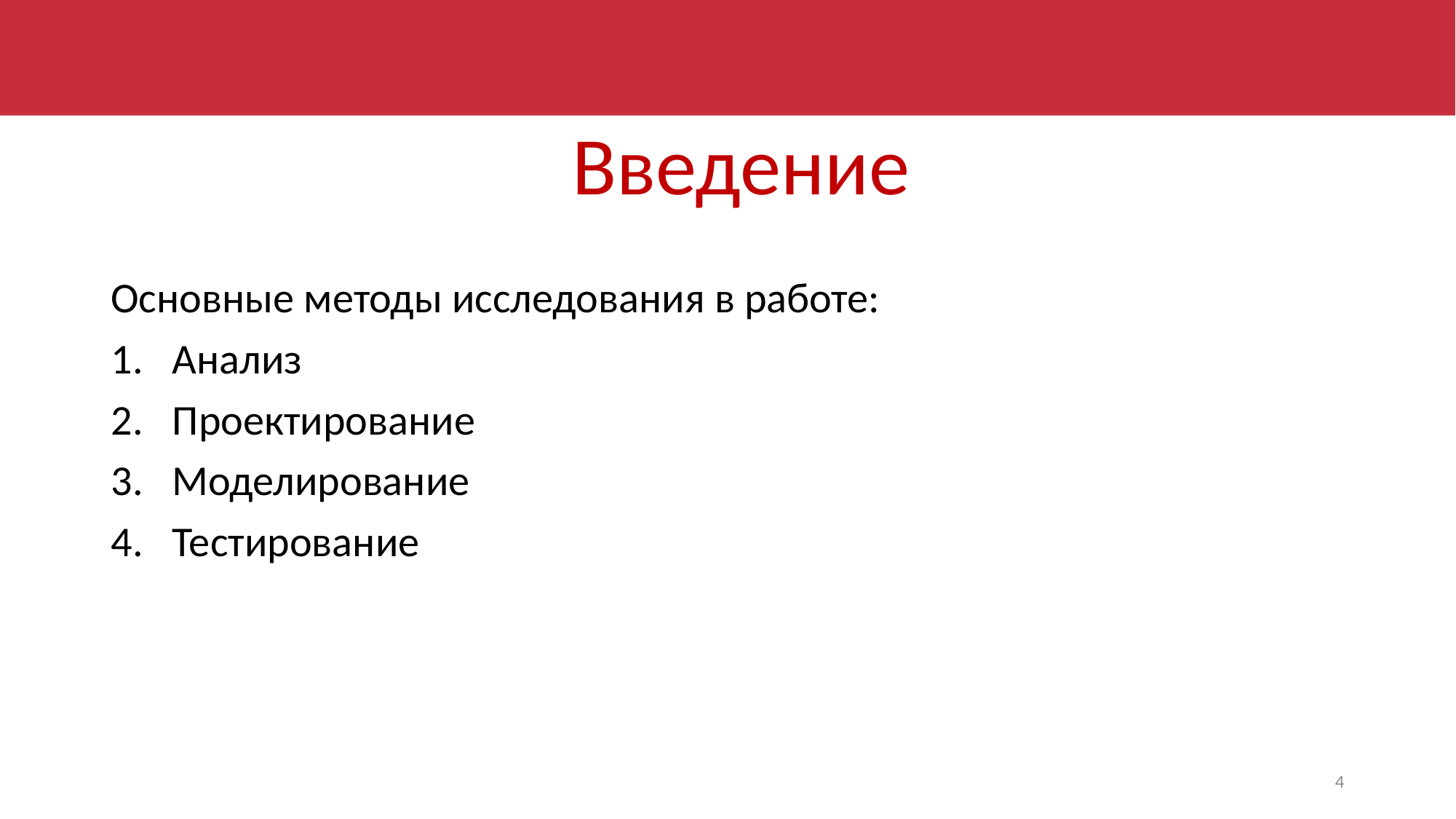

Введение
Основные методы исследования в работе:
Анализ
Проектирование
Моделирование
Тестирование
4